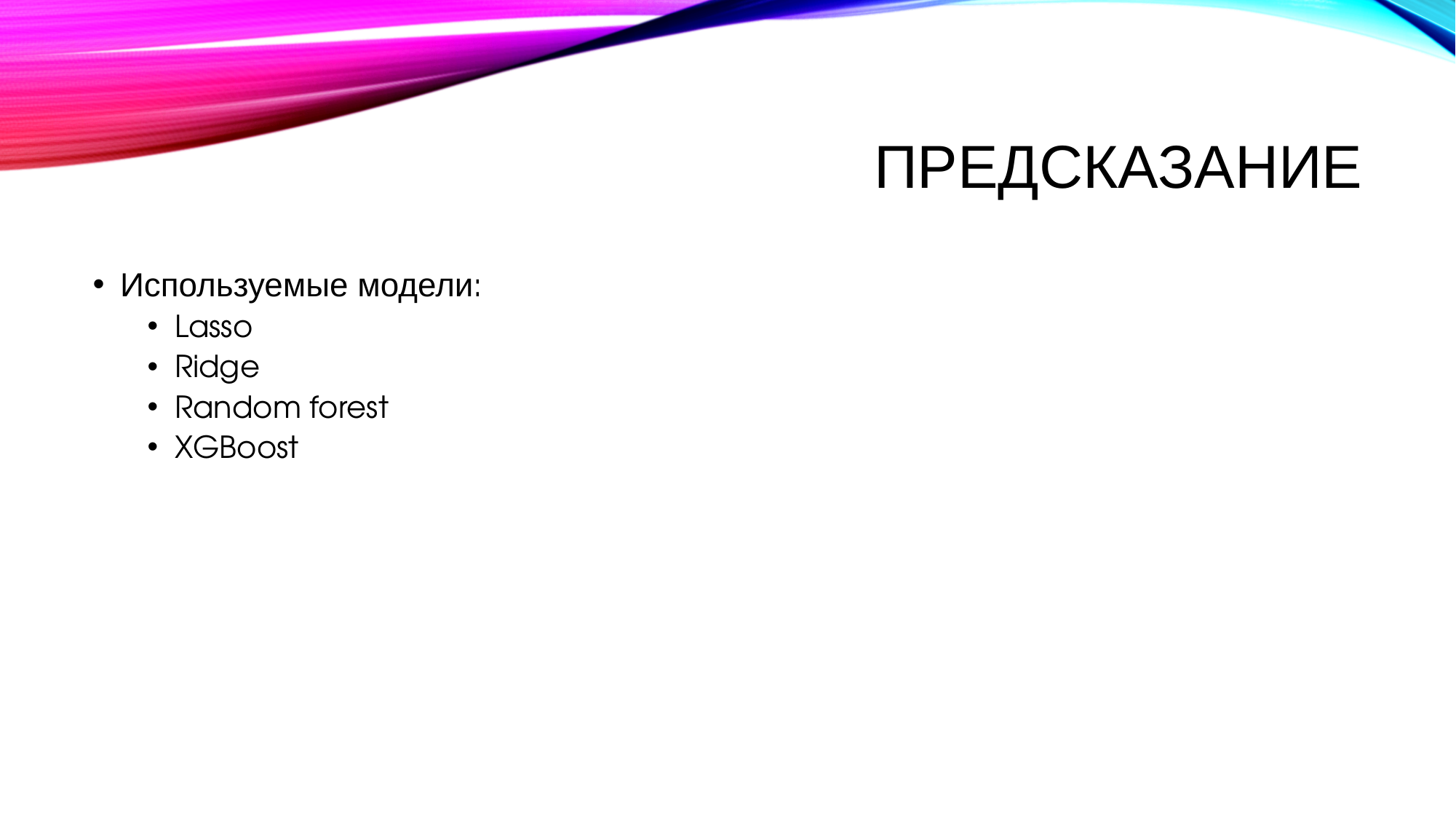

# Предсказание
Используемые модели:
Lasso
Ridge
Random forest
XGBoost